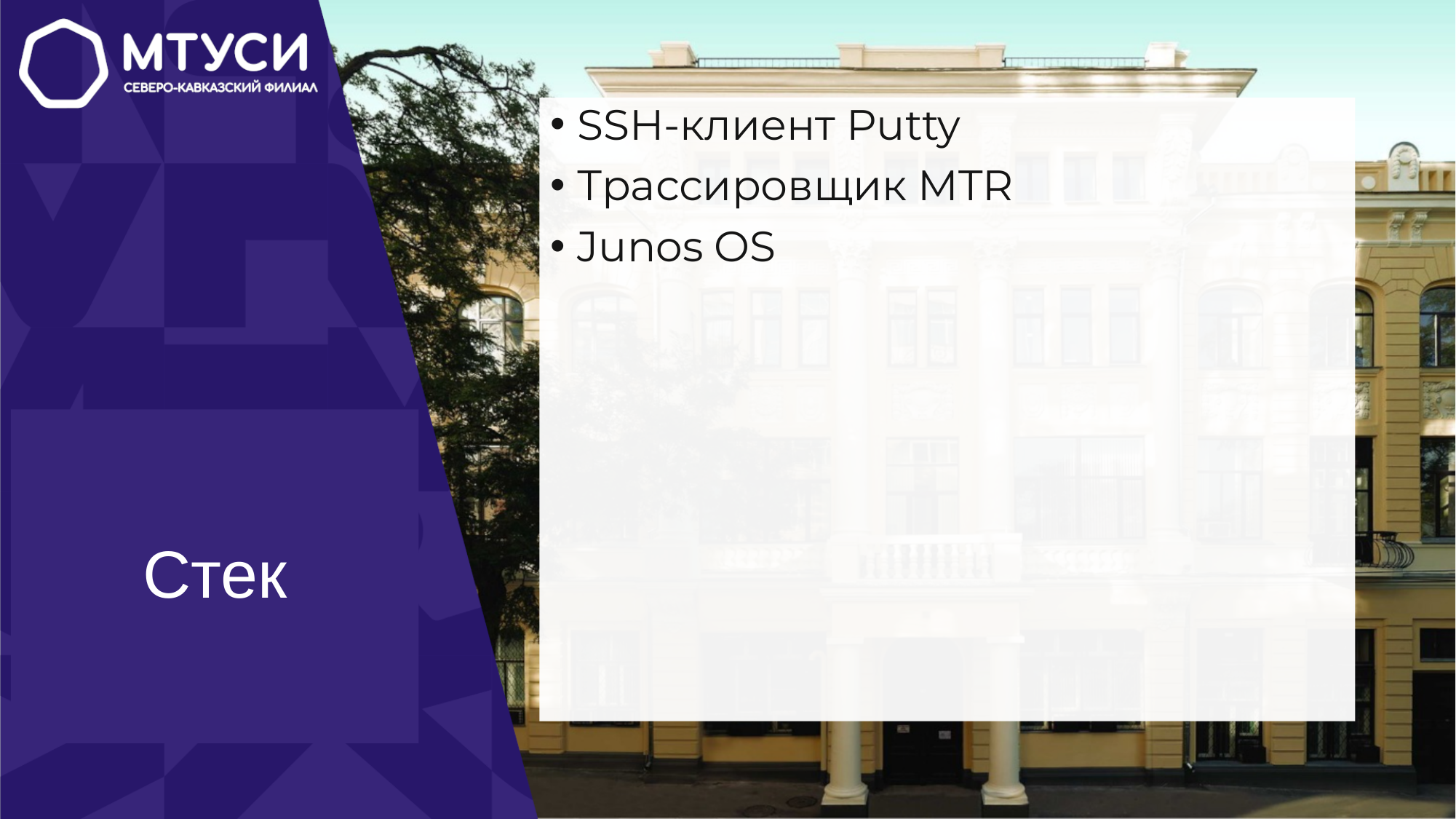

SSH-клиент Putty
Трассировщик MTR
Junos OS
# Стек